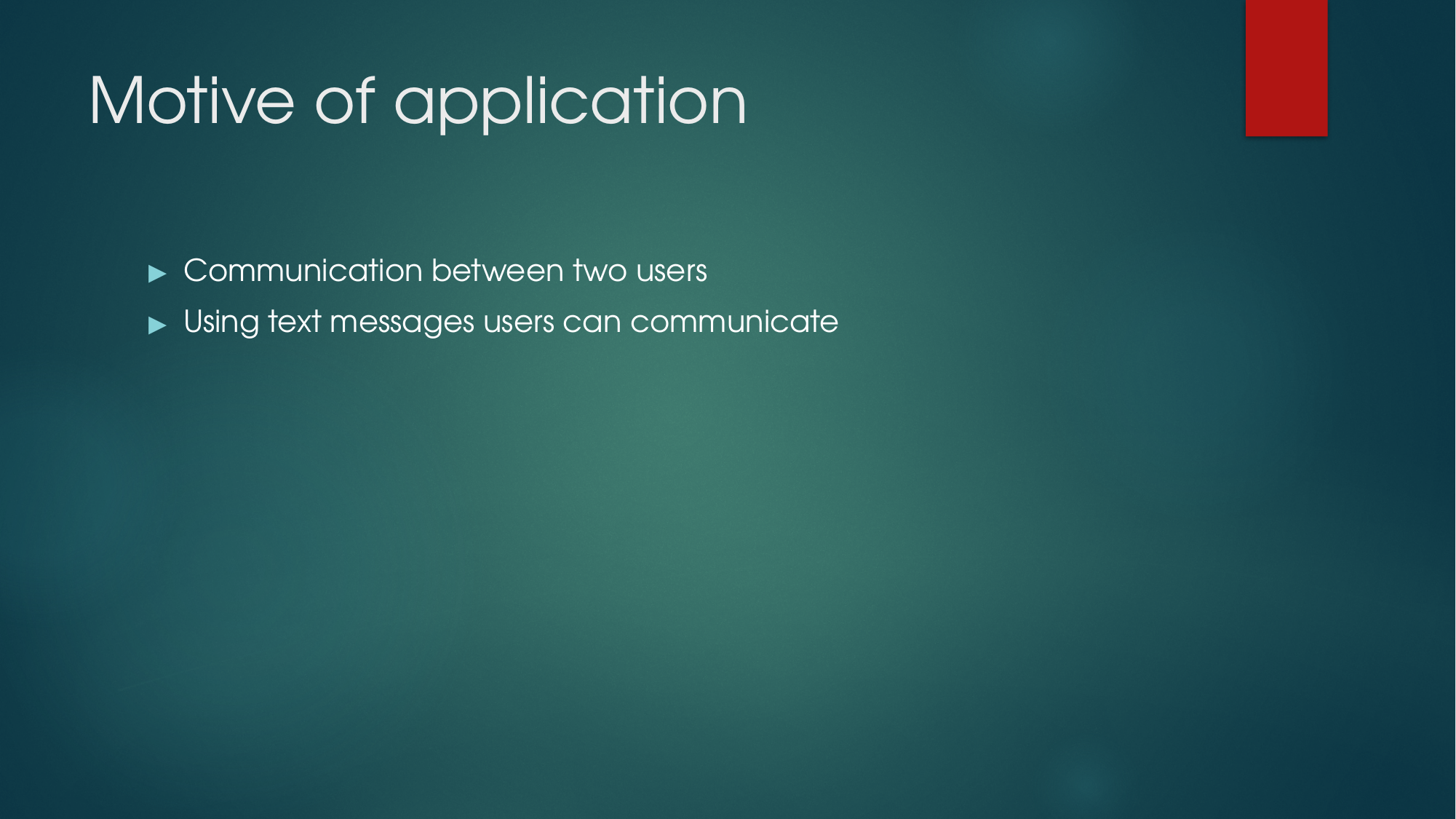

# Motive of application
Communication between two users
Using text messages users can communicate